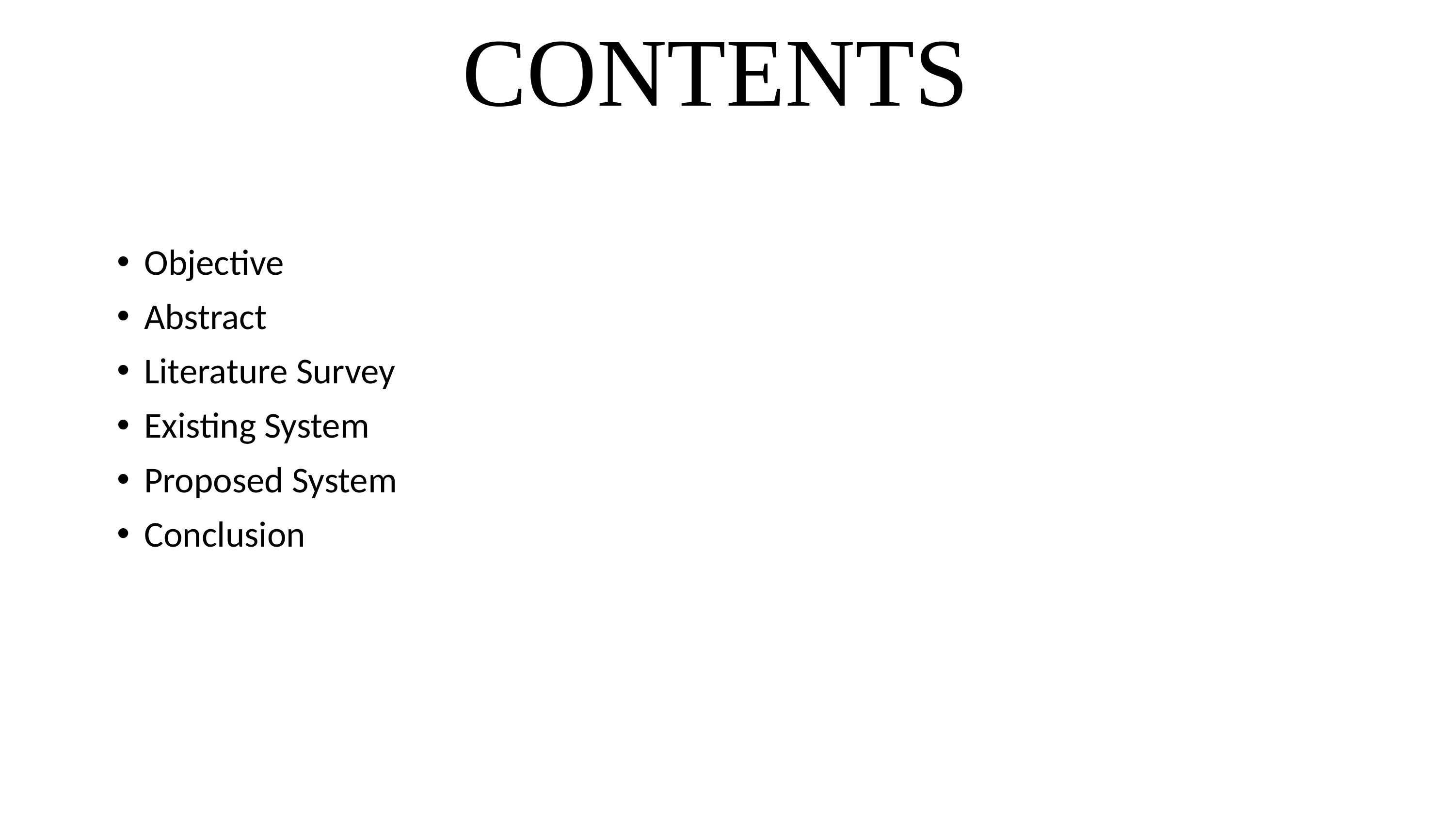

# CONTENTS
Objective
Abstract
Literature Survey
Existing System
Proposed System
Conclusion